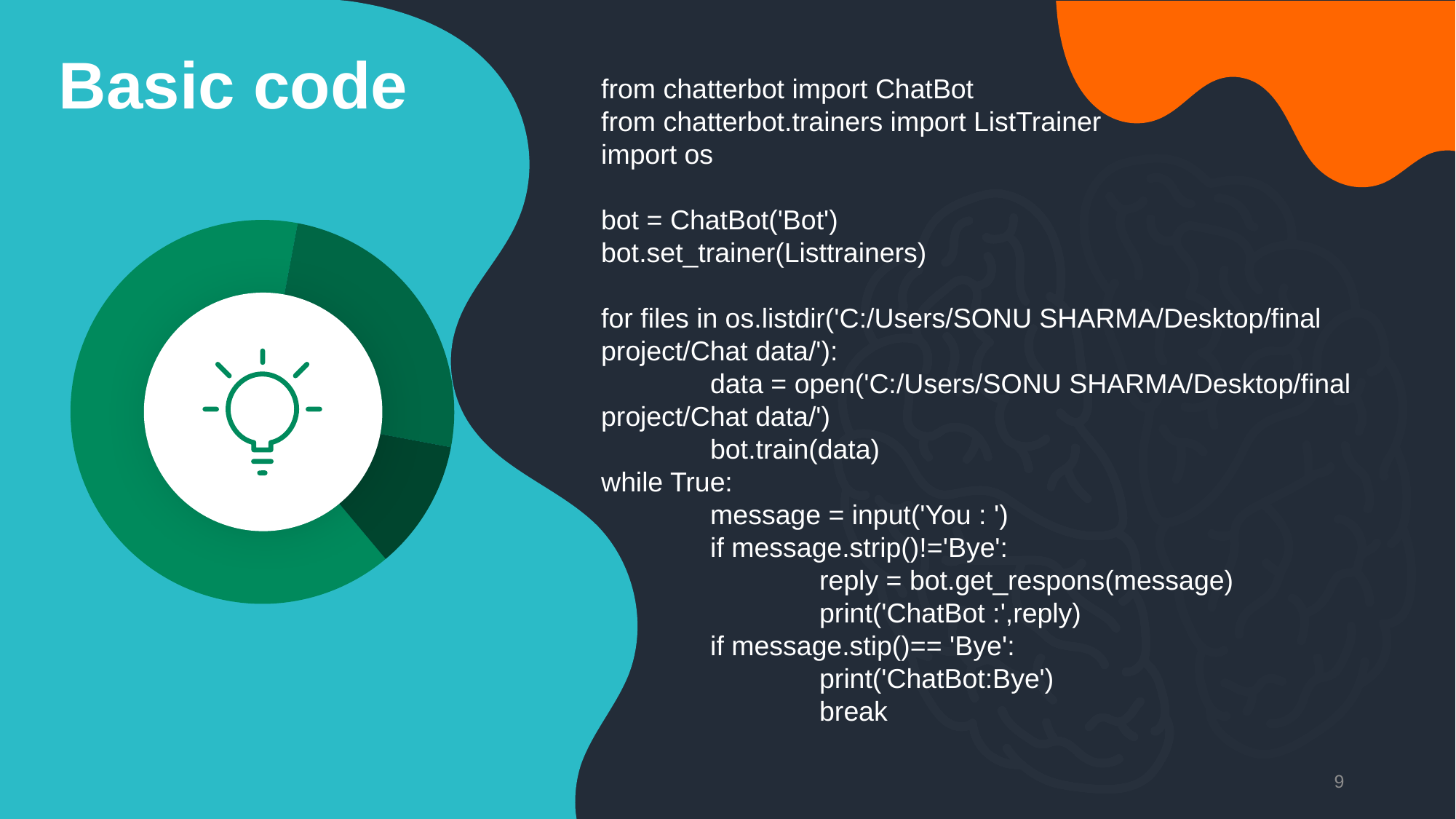

# Basic code
from chatterbot import ChatBot
from chatterbot.trainers import ListTrainer
import os

bot = ChatBot('Bot')
bot.set_trainer(Listtrainers)

for files in os.listdir('C:/Users/SONU SHARMA/Desktop/final project/Chat data/'):
	data = open('C:/Users/SONU SHARMA/Desktop/final project/Chat data/')
	bot.train(data)
while True:
	message = input('You : ')
	if message.strip()!='Bye':
		reply = bot.get_respons(message)
		print('ChatBot :',reply)
	if message.stip()== 'Bye':
		print('ChatBot:Bye')
		break

### Chart

| Category | Sales |
|---|---|
| 1st Qtr | 8.2 |
| 2nd Qtr | 3.2 |
| 3rd Qtr | 1.4 |

9